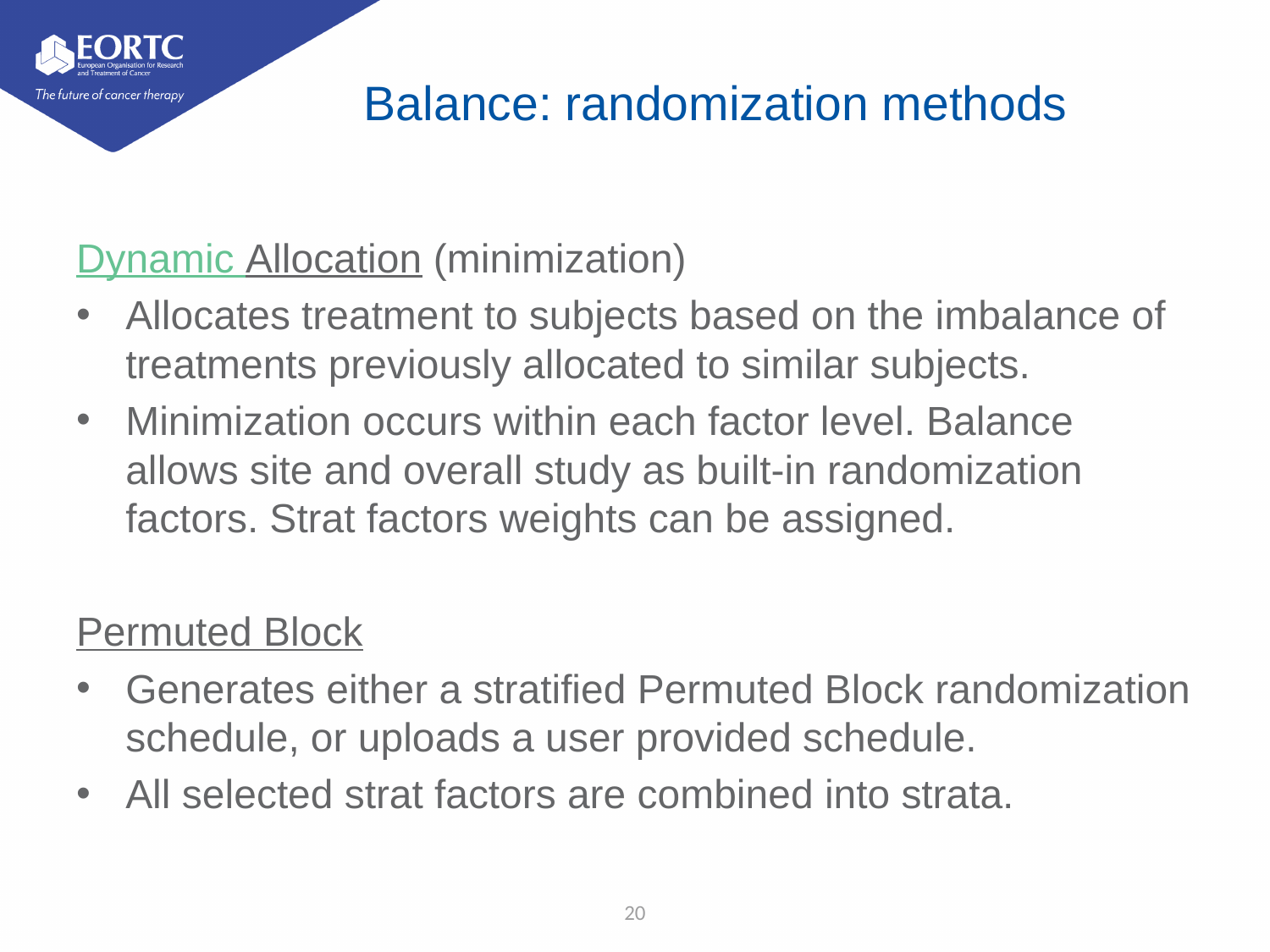

# Balance: randomization methods
Dynamic Allocation (minimization)
Allocates treatment to subjects based on the imbalance of treatments previously allocated to similar subjects.
Minimization occurs within each factor level. Balance allows site and overall study as built-in randomization factors. Strat factors weights can be assigned.

Permuted Block
Generates either a stratified Permuted Block randomization schedule, or uploads a user provided schedule.
All selected strat factors are combined into strata.

20